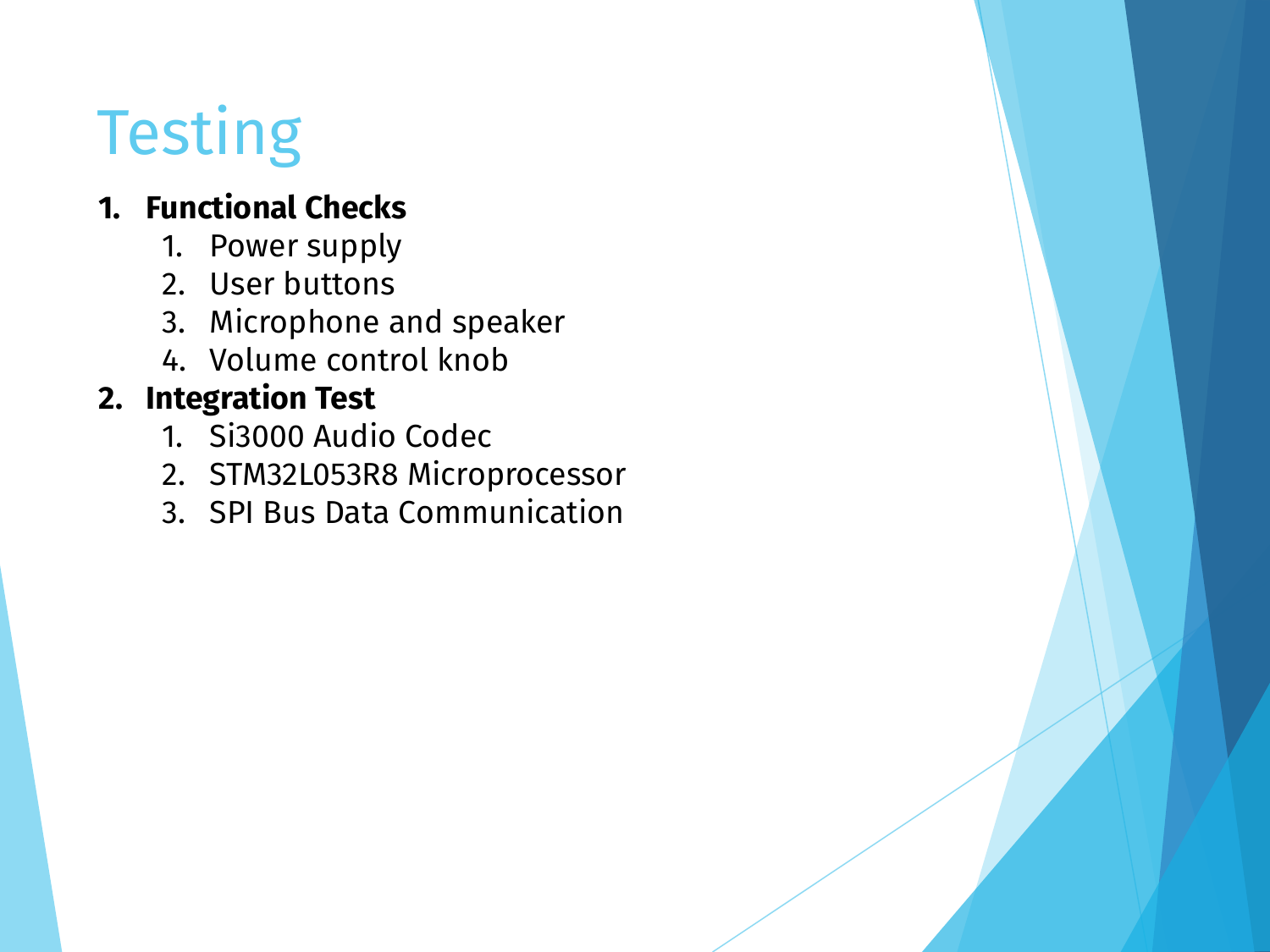

# Testing
Functional Checks
Power supply
User buttons
Microphone and speaker
Volume control knob
Integration Test
Si3000 Audio Codec
STM32L053R8 Microprocessor
SPI Bus Data Communication